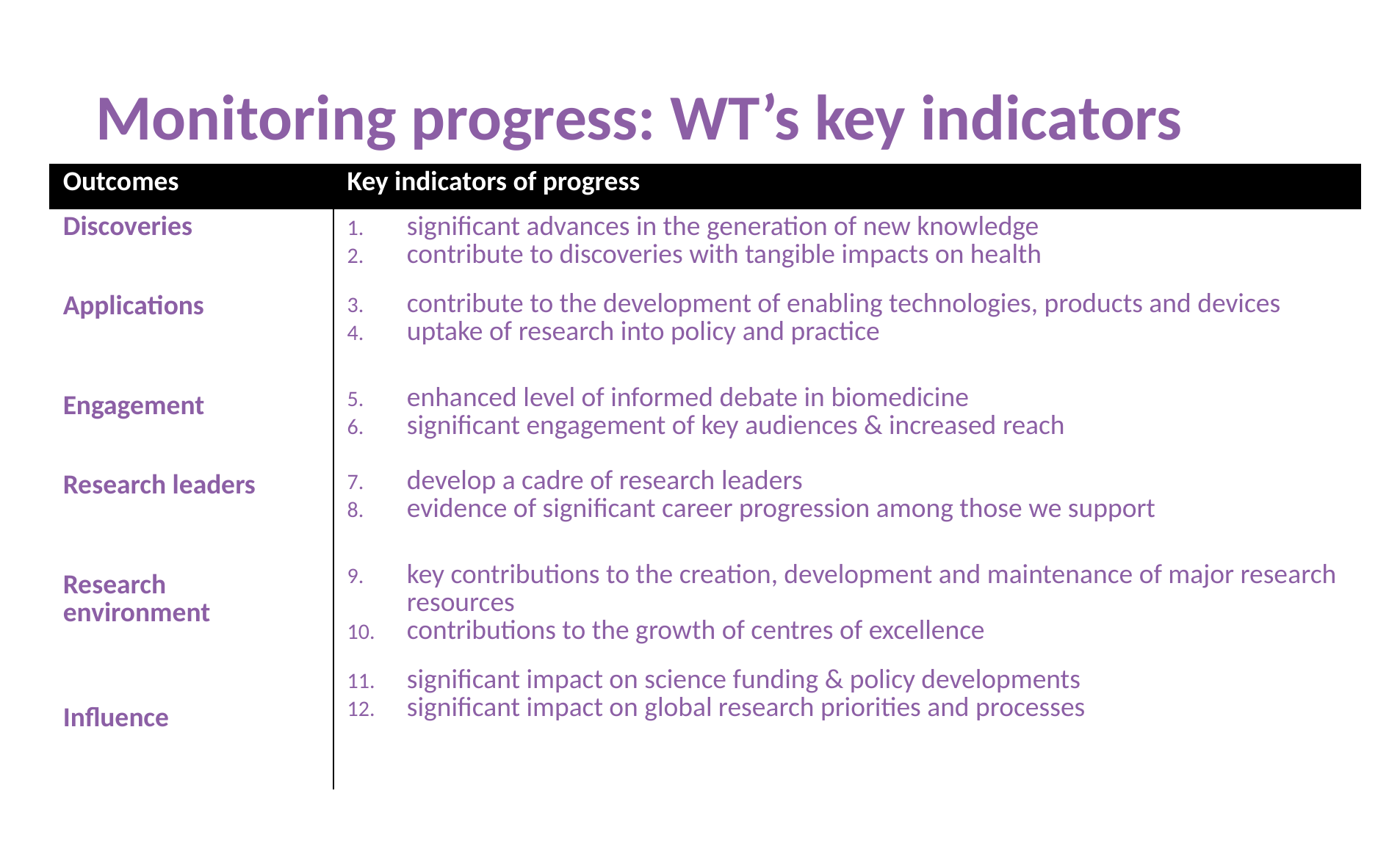

Monitoring progress: WT’s key indicators
| Outcomes | Key indicators of progress |
| --- | --- |
| Discoveries Applications Engagement Research leaders Research environment Influence | significant advances in the generation of new knowledge contribute to discoveries with tangible impacts on health contribute to the development of enabling technologies, products and devices uptake of research into policy and practice enhanced level of informed debate in biomedicine significant engagement of key audiences & increased reach develop a cadre of research leaders evidence of significant career progression among those we support key contributions to the creation, development and maintenance of major research resources contributions to the growth of centres of excellence significant impact on science funding & policy developments significant impact on global research priorities and processes |